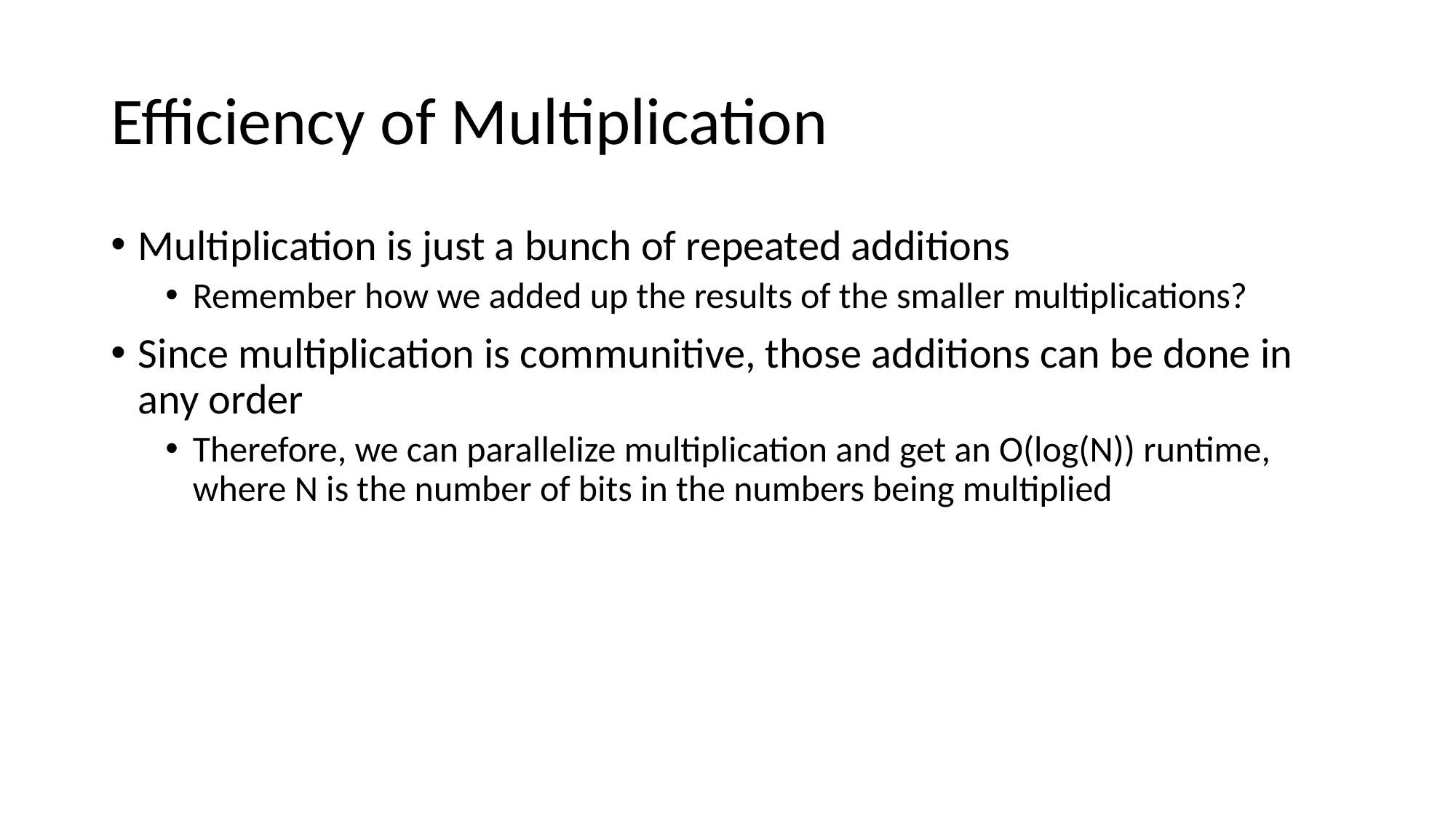

# Efficiency of Multiplication
Multiplication is just a bunch of repeated additions
Remember how we added up the results of the smaller multiplications?
Since multiplication is communitive, those additions can be done in any order
Therefore, we can parallelize multiplication and get an O(log(N)) runtime, where N is the number of bits in the numbers being multiplied